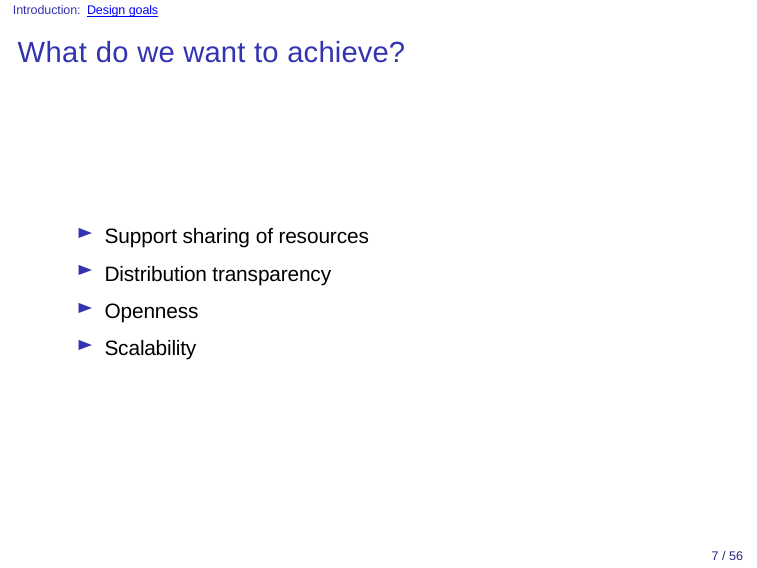

Introduction: Design goals
# What do we want to achieve?
Support sharing of resources
Distribution transparency
Openness
Scalability
7 / 56